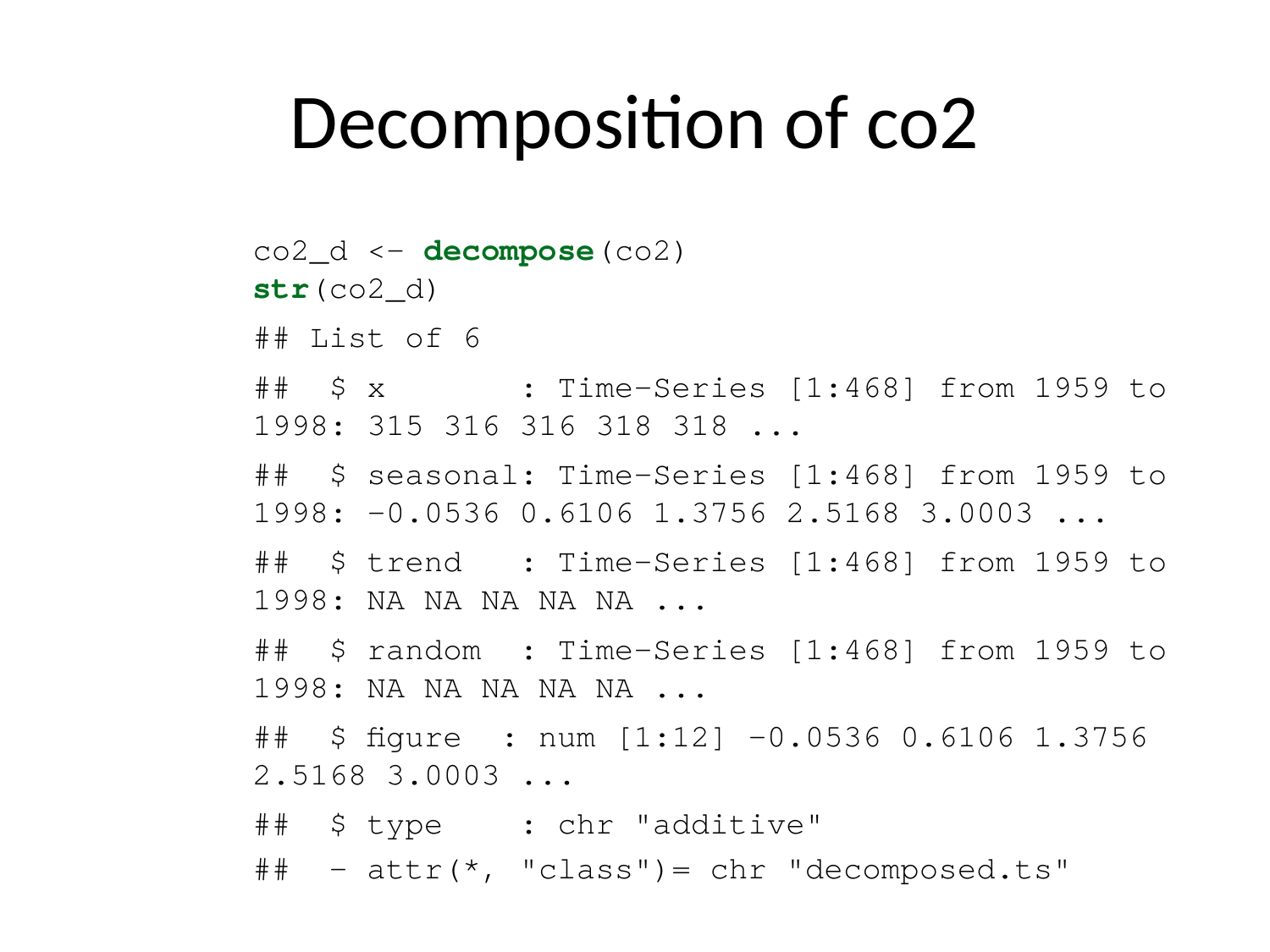

# Decomposition of co2
co2_d <- decompose(co2)
str(co2_d)
## List of 6
##  $ x       : Time-Series [1:468] from 1959 to 1998: 315 316 316 318 318 ...
##  $ seasonal: Time-Series [1:468] from 1959 to 1998: -0.0536 0.6106 1.3756 2.5168 3.0003 ...
##  $ trend   : Time-Series [1:468] from 1959 to 1998: NA NA NA NA NA ...
##  $ random  : Time-Series [1:468] from 1959 to 1998: NA NA NA NA NA ...
##  $ figure  : num [1:12] -0.0536 0.6106 1.3756 2.5168 3.0003 ...
##  $ type    : chr "additive"
##  - attr(*, "class")= chr "decomposed.ts"